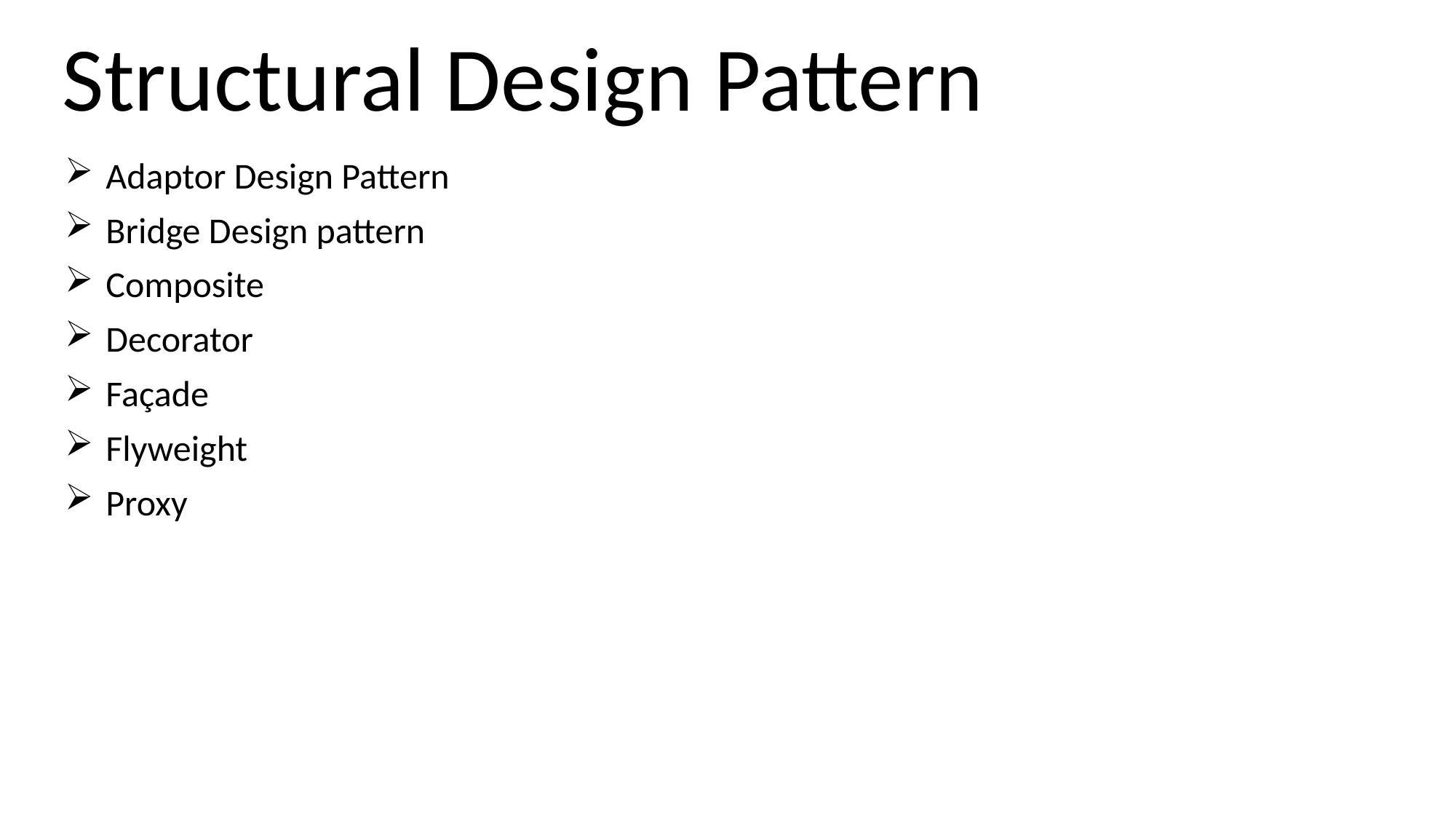

# Structural Design Pattern
Adaptor Design Pattern
Bridge Design pattern
Composite
Decorator
Façade
Flyweight
Proxy